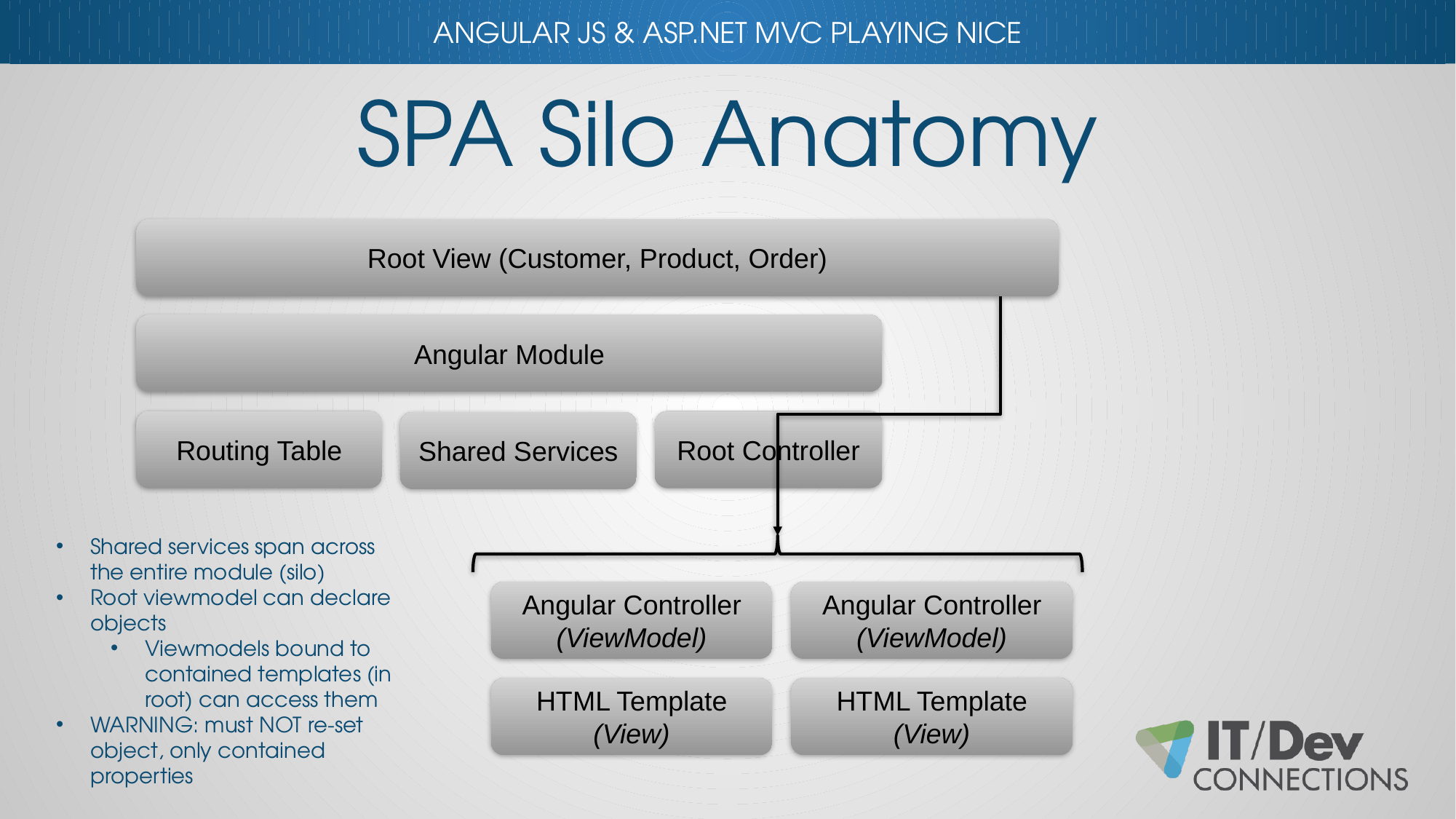

# SPA Silo Anatomy
Root View (Customer, Product, Order)

Angular Module
Routing Table
Root Controller
Shared Services
Shared services span across the entire module (silo)
Root viewmodel can declare objects
Viewmodels bound to contained templates (in root) can access them
WARNING: must NOT re-set object, only contained properties
Angular Controller
(ViewModel)
Angular Controller
(ViewModel)
HTML Template
(View)
HTML Template
(View)